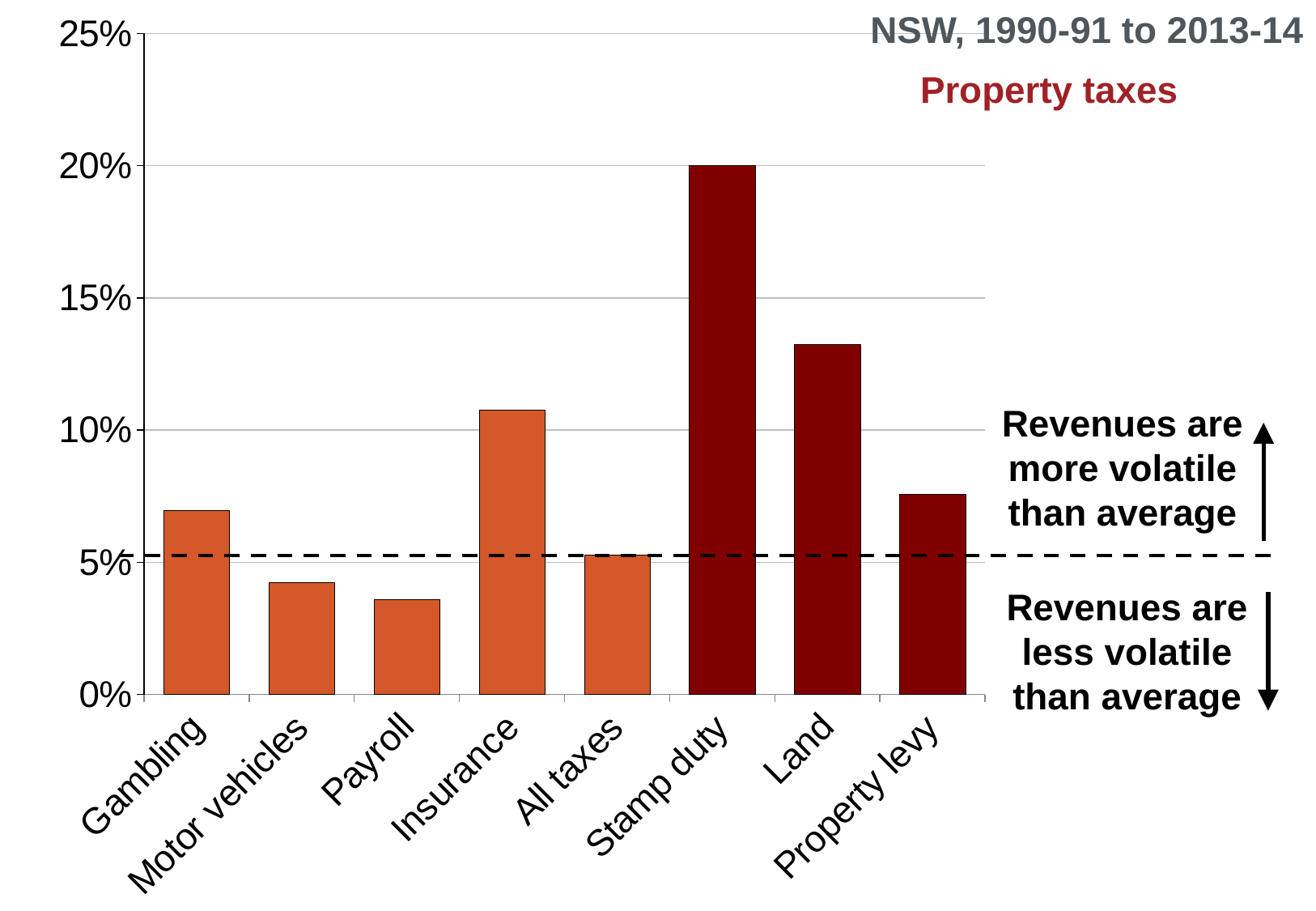

### Chart

| Category |  |
|---|---|
| Gambling | 0.0697471807063703 |
| Motor vehicles | 0.0422732097846159 |
| Payroll | 0.03601370210366255 |
| Insurance | 0.10751907324051134 |
| All taxes | 0.052842918450437606 |
| Stamp duty | 0.20001288794907832 |
| Land | 0.13249341443076457 |
| Property levy | 0.0756782501533887 |
NSW, 1990-91 to 2013-14
Property taxes
Revenues are more volatile than average
Revenues are less volatile than average